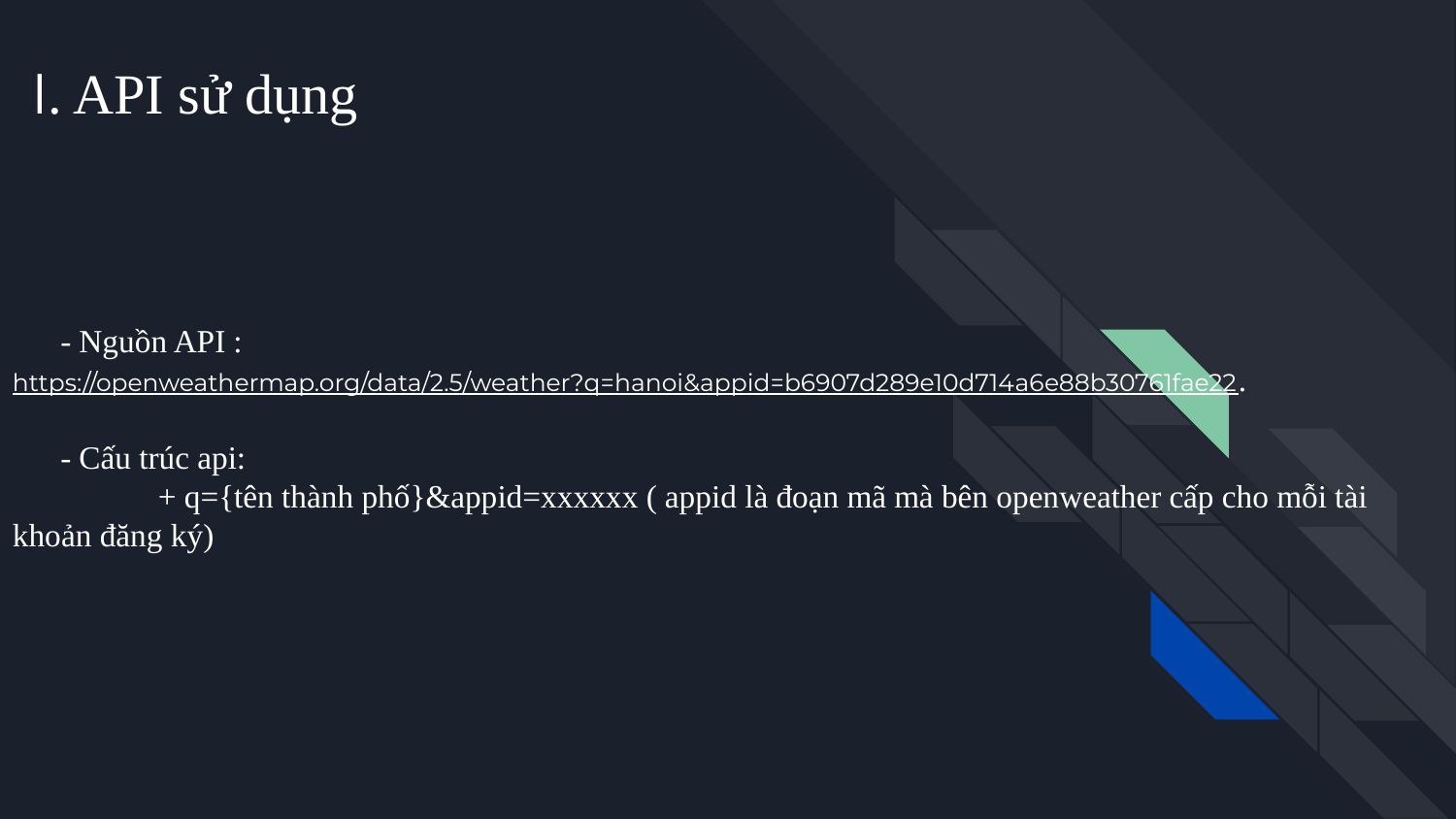

# I. API sử dụng
      - Nguồn API : https://openweathermap.org/data/2.5/weather?q=hanoi&appid=b6907d289e10d714a6e88b30761fae22.

      - Cấu trúc api:
	+ q={tên thành phố}&appid=xxxxxx ( appid là đoạn mã mà bên openweather cấp cho mỗi tài khoản đăng ký)